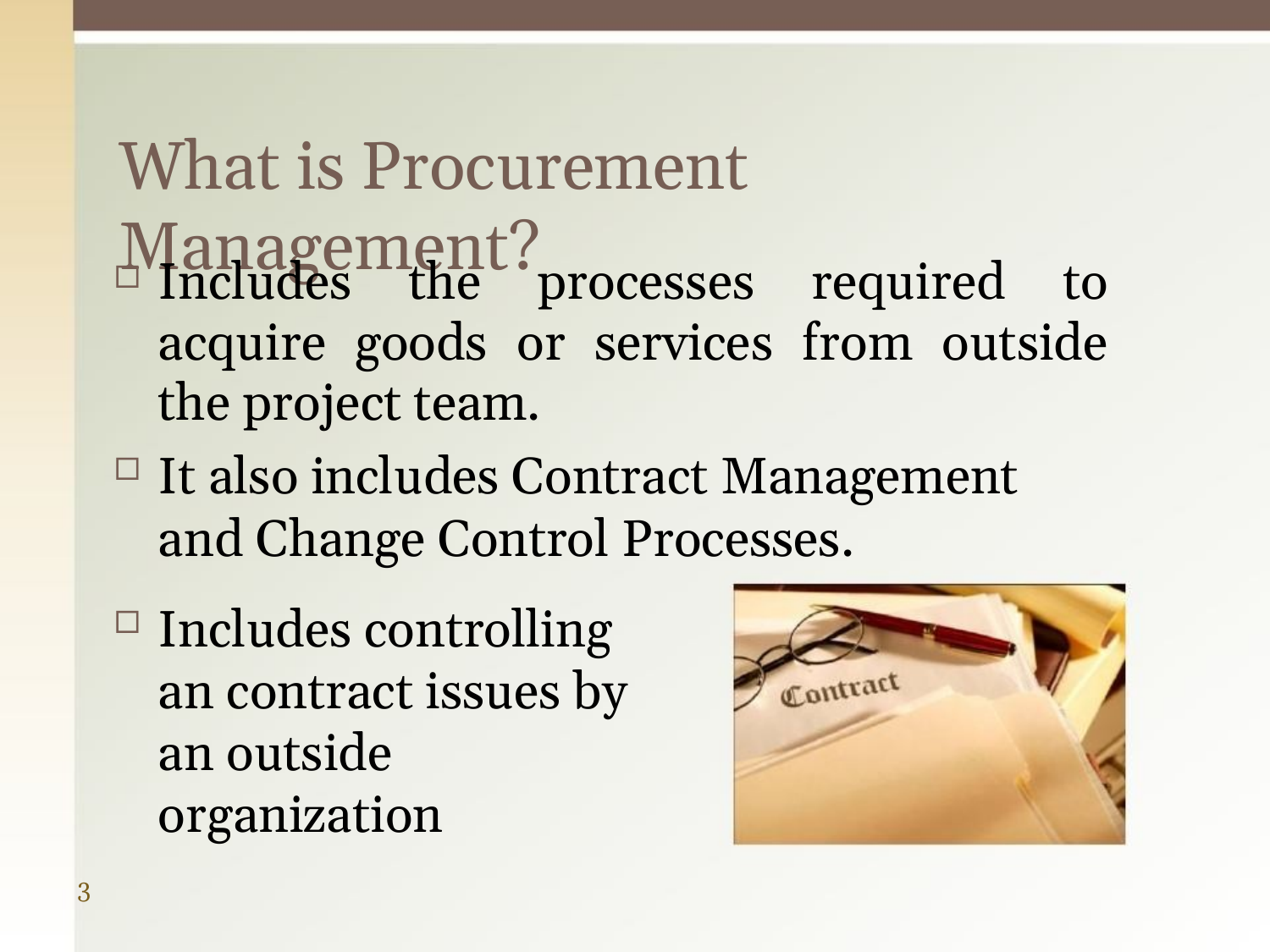

# What is Procurement Management?
Includes the processes required to acquire goods or services from outside the project team.
It also includes Contract Management and Change Control Processes.
Includes controlling an contract issues by an outside organization

3